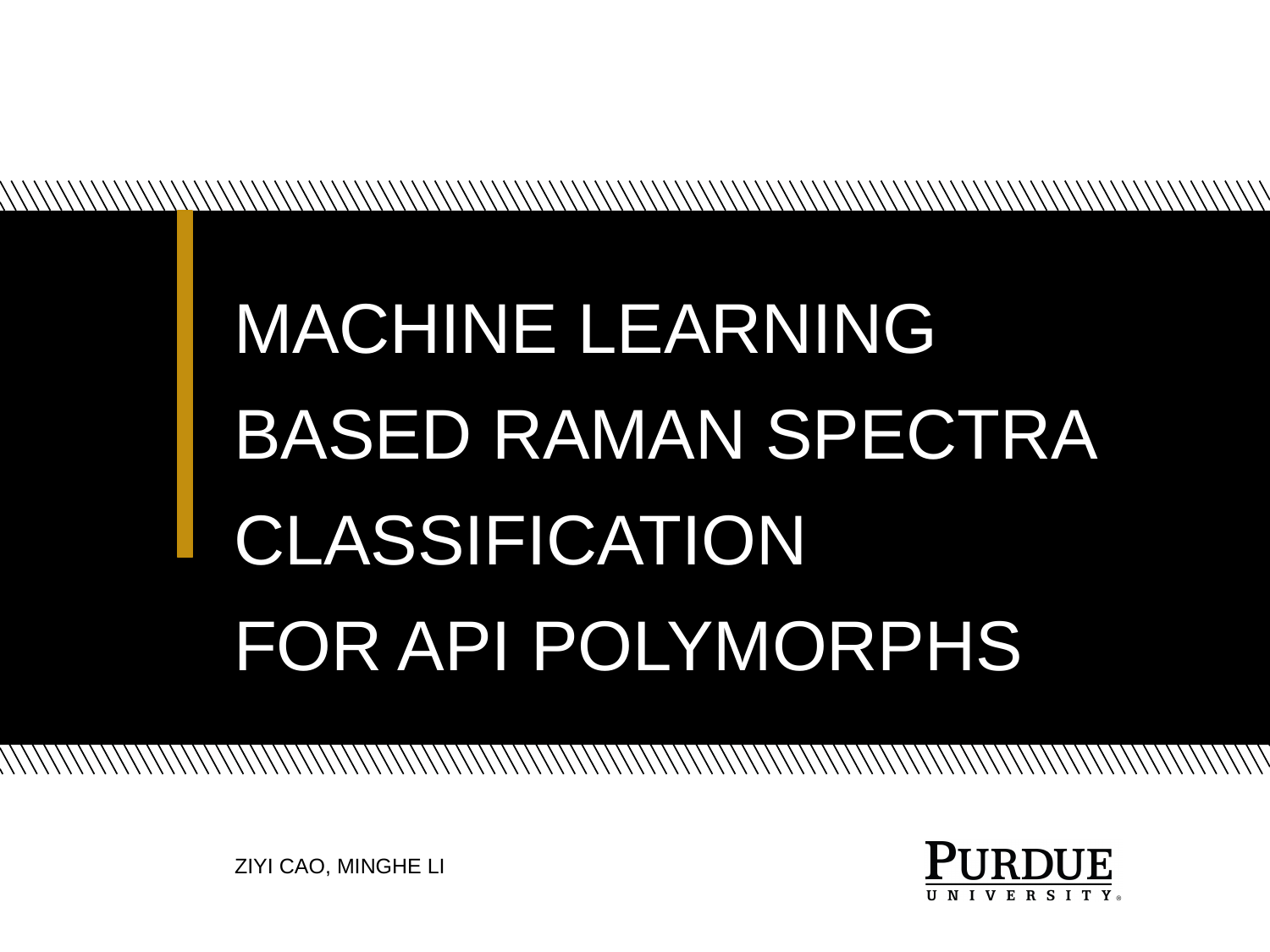

# Machine Learning Based Raman Spectra Classification for API Polymorphs
Ziyi Cao, Minghe Li